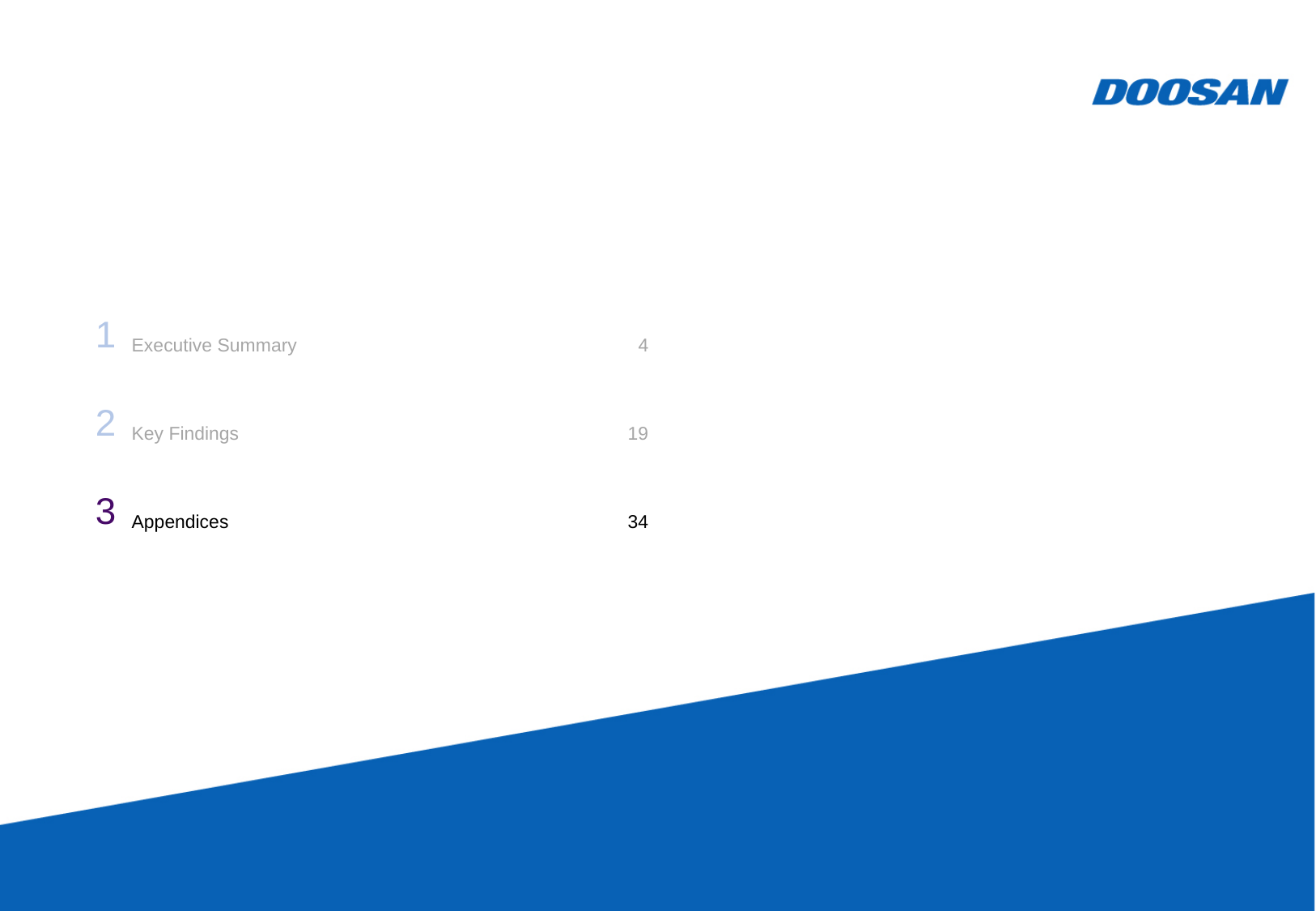

| 1 | Executive Summary | 4 |
| --- | --- | --- |
| 2 | Key Findings | 19 |
| 3 | Appendices | 34 |